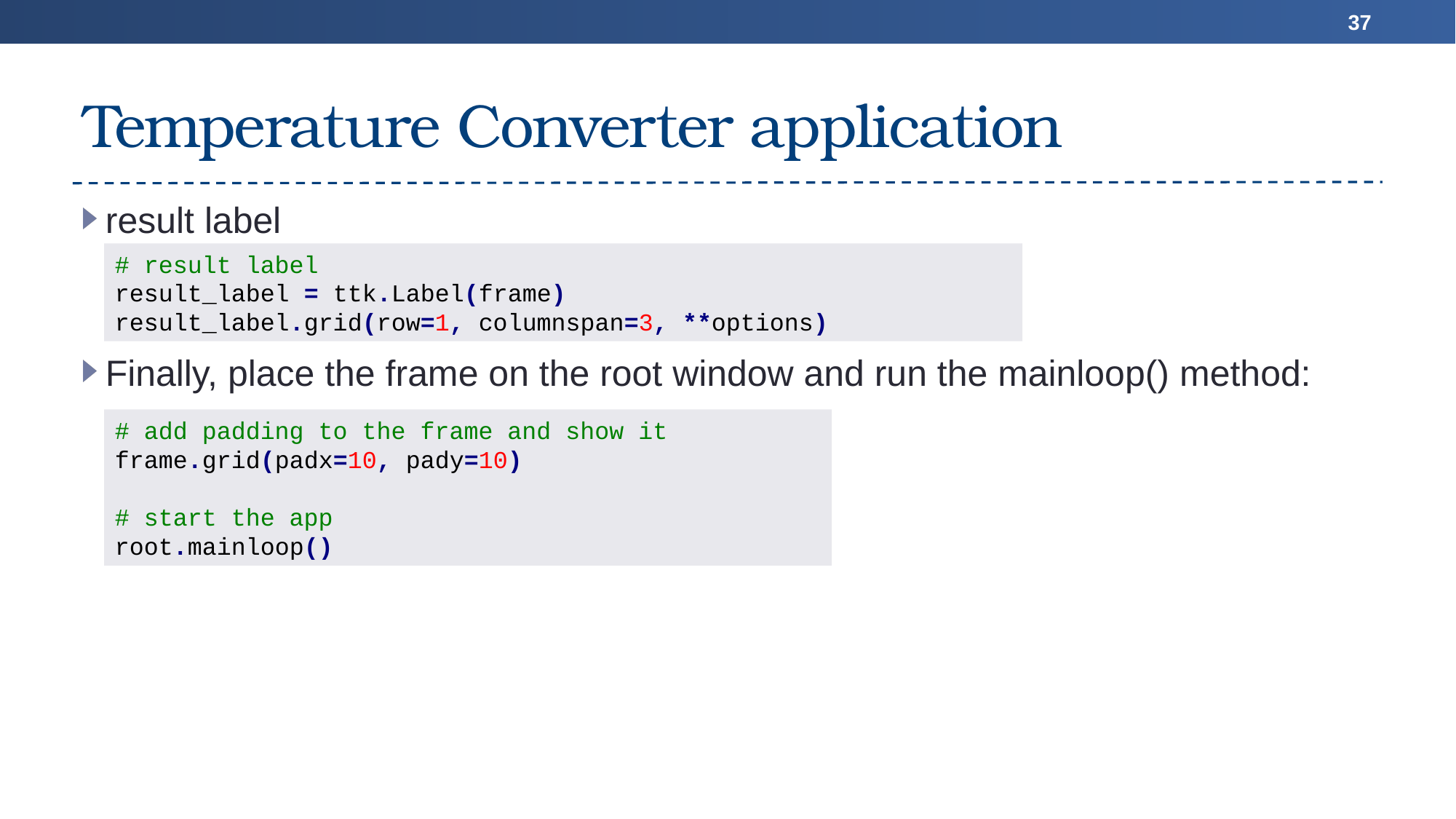

37
# Temperature Converter application
result label

Finally, place the frame on the root window and run the mainloop() method:
# result label
result_label = ttk.Label(frame)
result_label.grid(row=1, columnspan=3, **options)
# add padding to the frame and show it
frame.grid(padx=10, pady=10)

# start the app
root.mainloop()